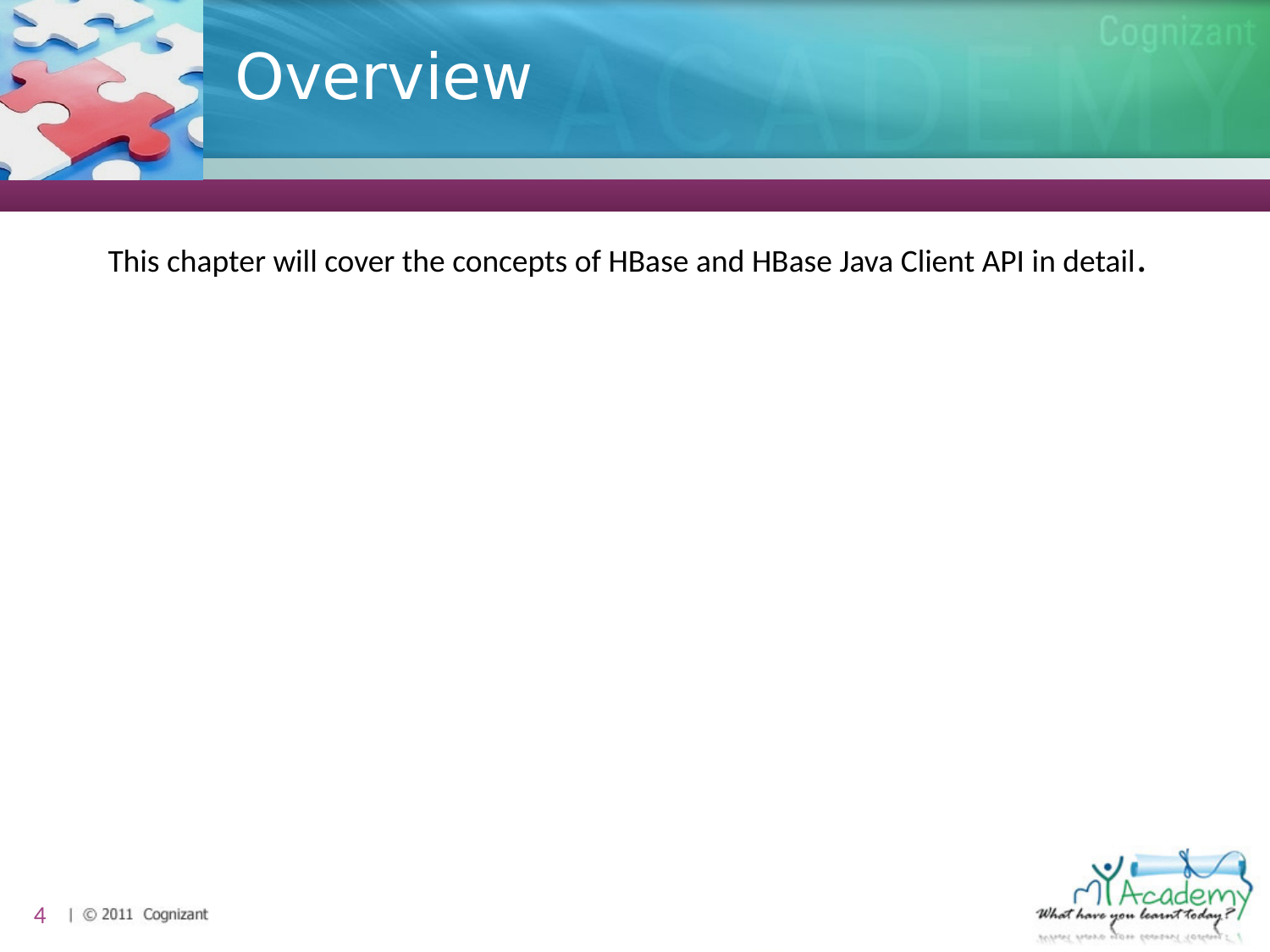

# Overview
This chapter will cover the concepts of HBase and HBase Java Client API in detail.
4